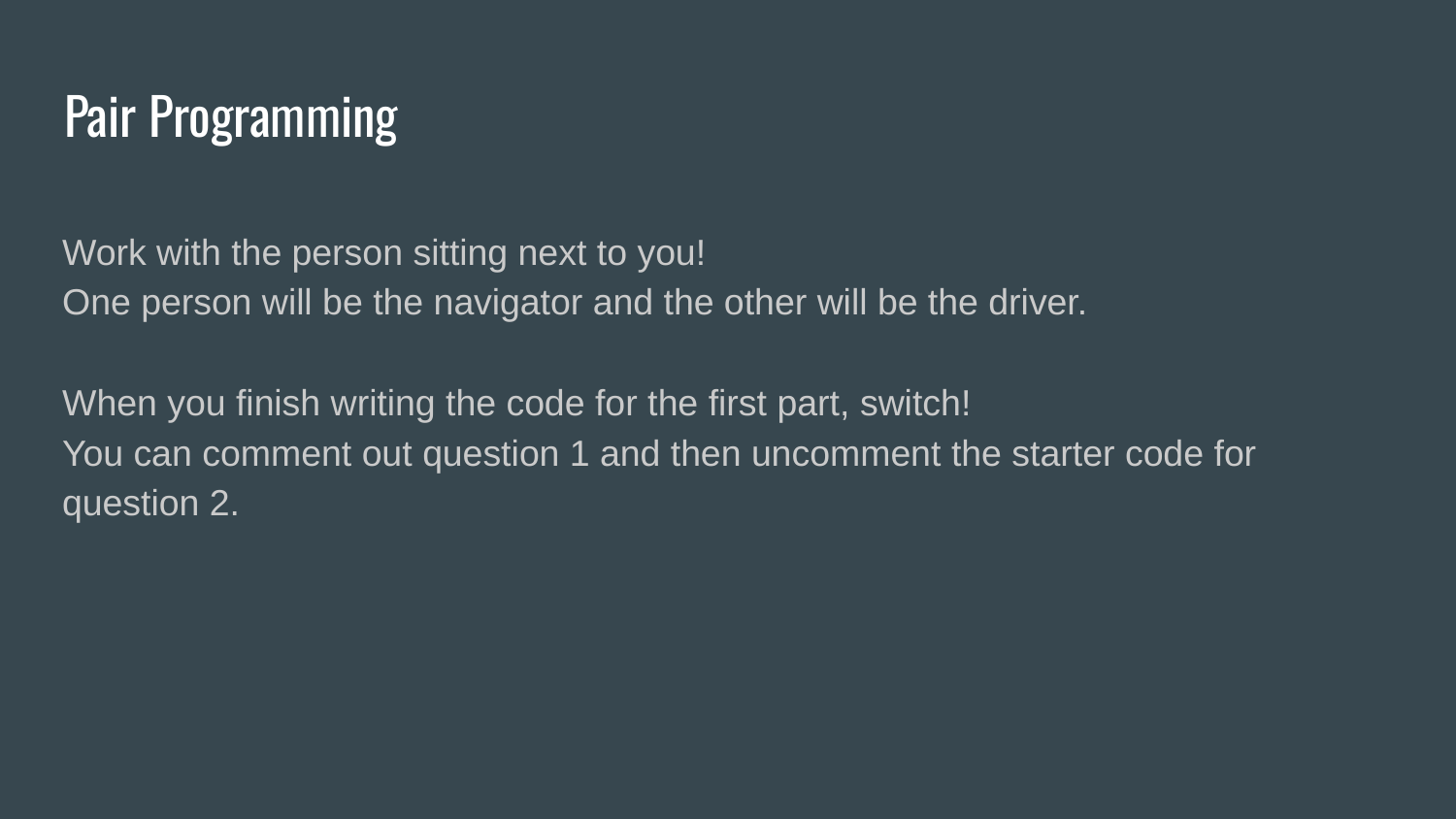

# Pair Programming
Work with the person sitting next to you!
One person will be the navigator and the other will be the driver.
When you finish writing the code for the first part, switch!
You can comment out question 1 and then uncomment the starter code for question 2.